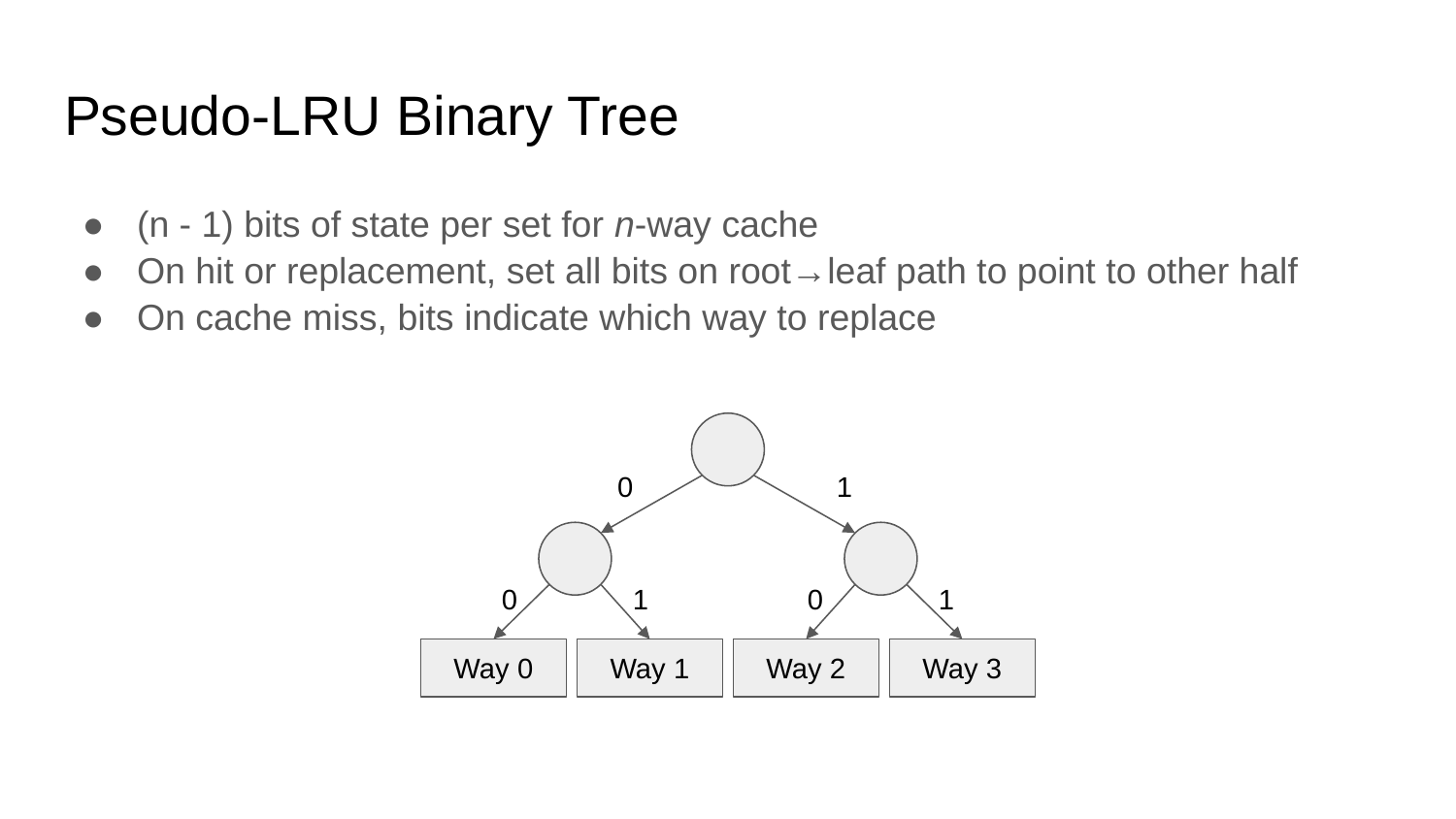

# Pseudo-LRU Binary Tree
(n - 1) bits of state per set for n-way cache
On hit or replacement, set all bits on root→leaf path to point to other half
On cache miss, bits indicate which way to replace

0
1

0
1
0
1
Way 0
Way 1
Way 2
Way 3